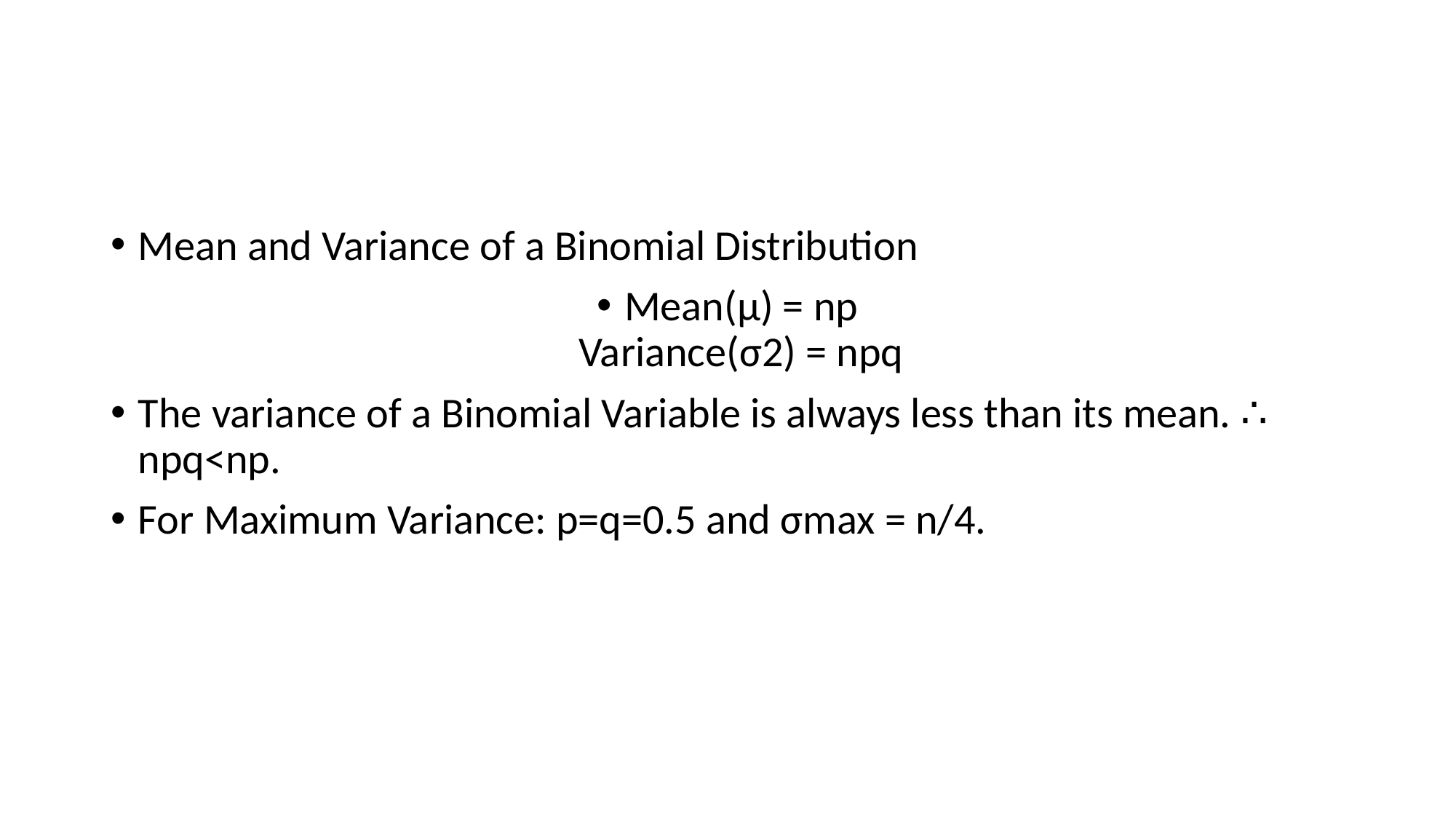

Mean and Variance of a Binomial Distribution
Mean(µ) = np
Variance(σ2) = npq
The variance of a Binomial Variable is always less than its mean. ∴ npq<np.
For Maximum Variance: p=q=0.5 and σmax = n/4.